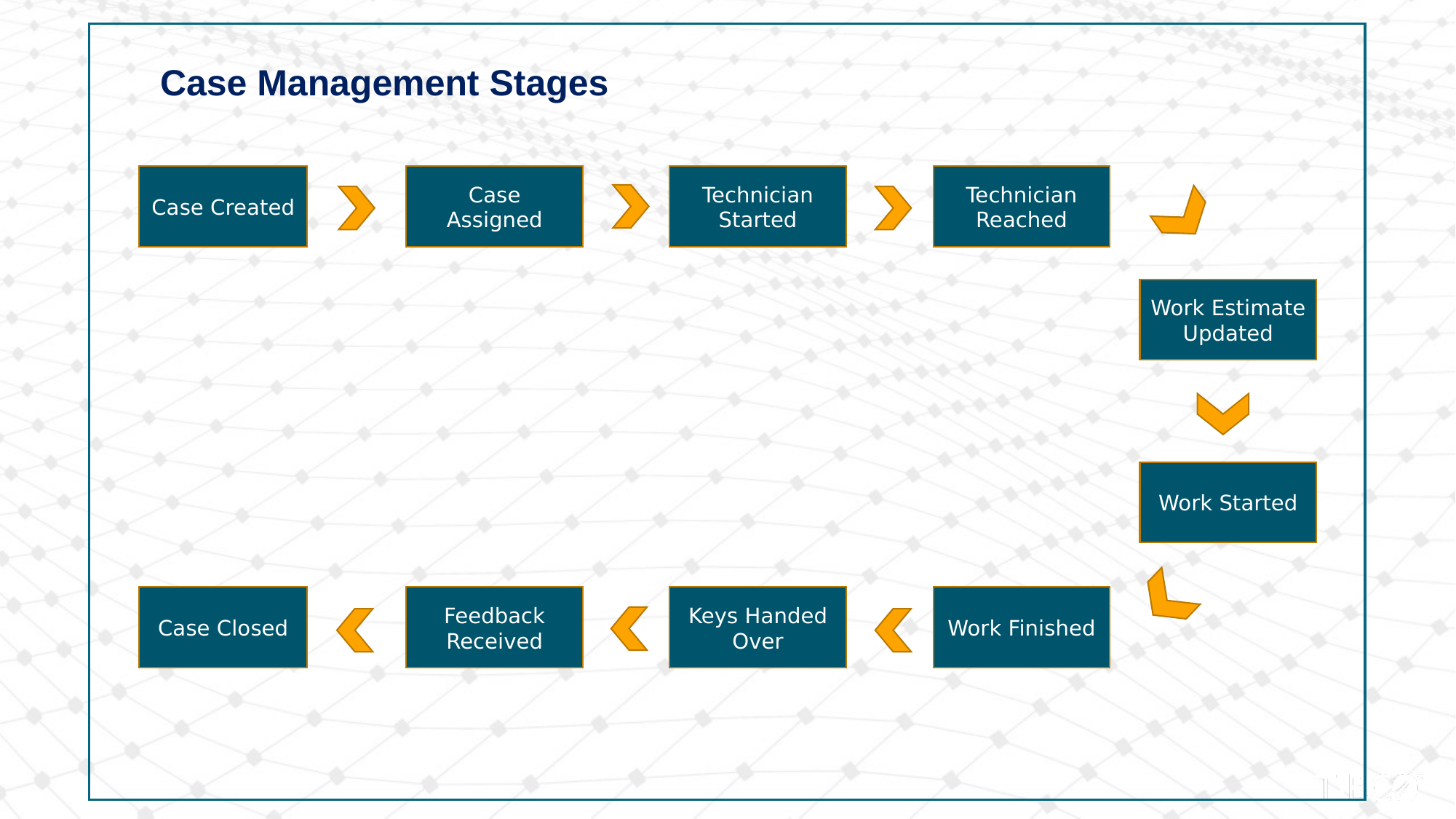

Case Management Stages

Case Created
Technician Reached
Technician Started
Case Assigned

Work Estimate Updated

Work Started

Case Closed
Feedback Received
Keys Handed Over
Work Finished